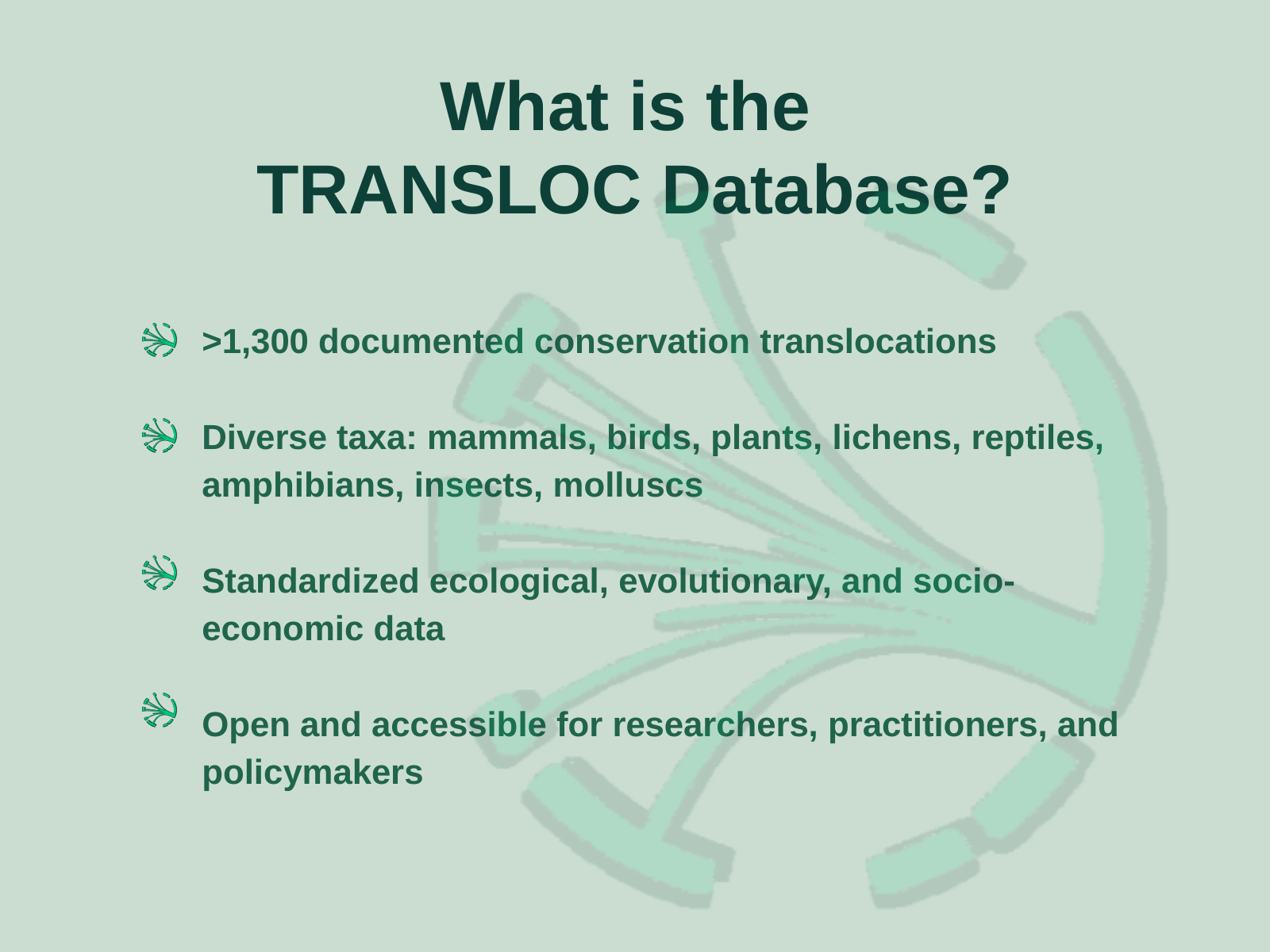

What is the
TRANSLOC Database?

>1,300 documented conservation translocations

Diverse taxa: mammals, birds, plants, lichens, reptiles, amphibians, insects, molluscs

Standardized ecological, evolutionary, and socio-economic data

Open and accessible for researchers, practitioners, and policymakers